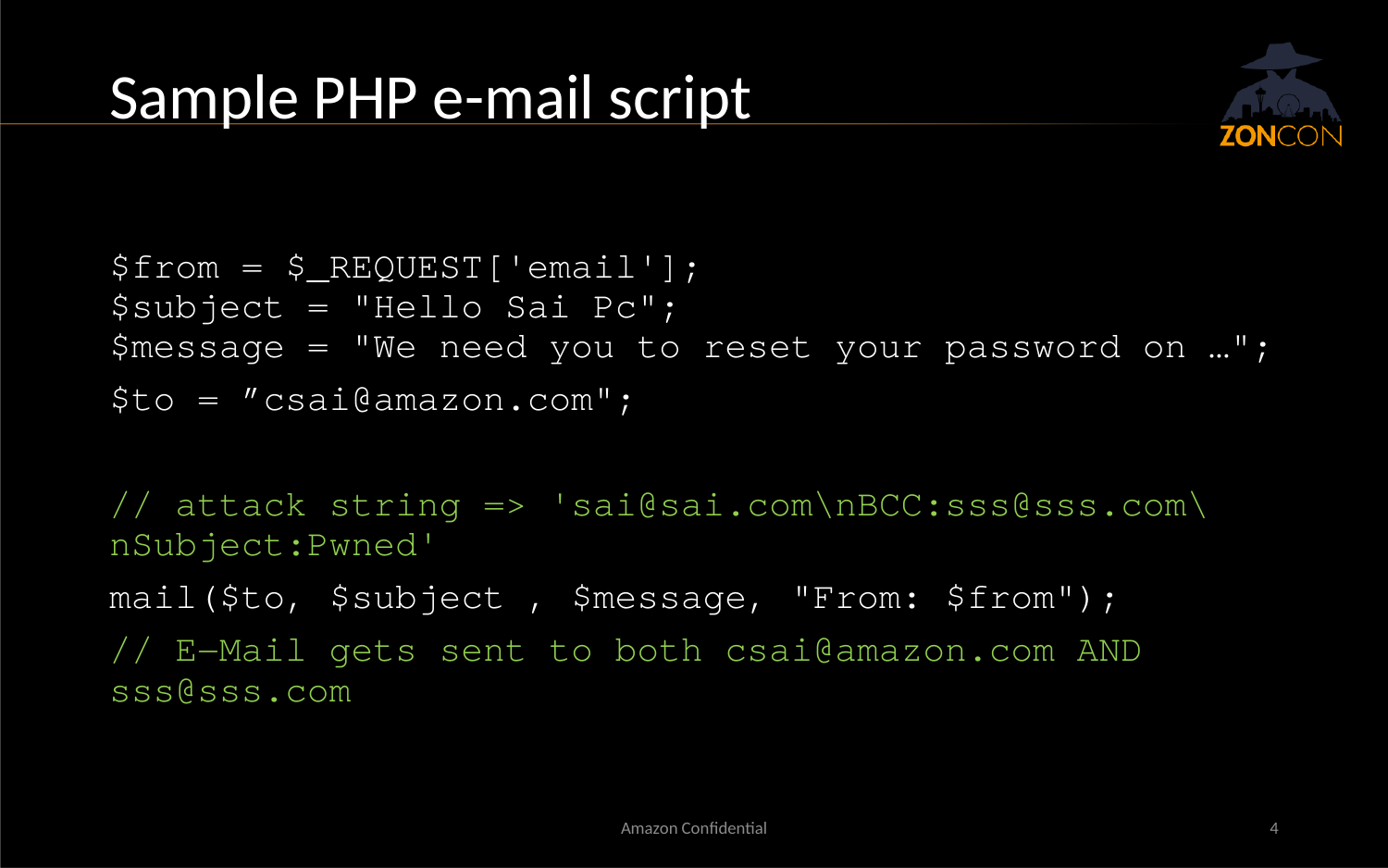

# Sample PHP e-mail script

$from = $_REQUEST['email'];
$subject = "Hello Sai Pc";
$message = "We need you to reset your password on …";
$to = ”csai@amazon.com";

// attack string => 'sai@sai.com\nBCC:sss@sss.com\nSubject:Pwned'
mail($to, $subject , $message, "From: $from");
// E−Mail gets sent to both csai@amazon.com AND sss@sss.com

Amazon Confidential
4